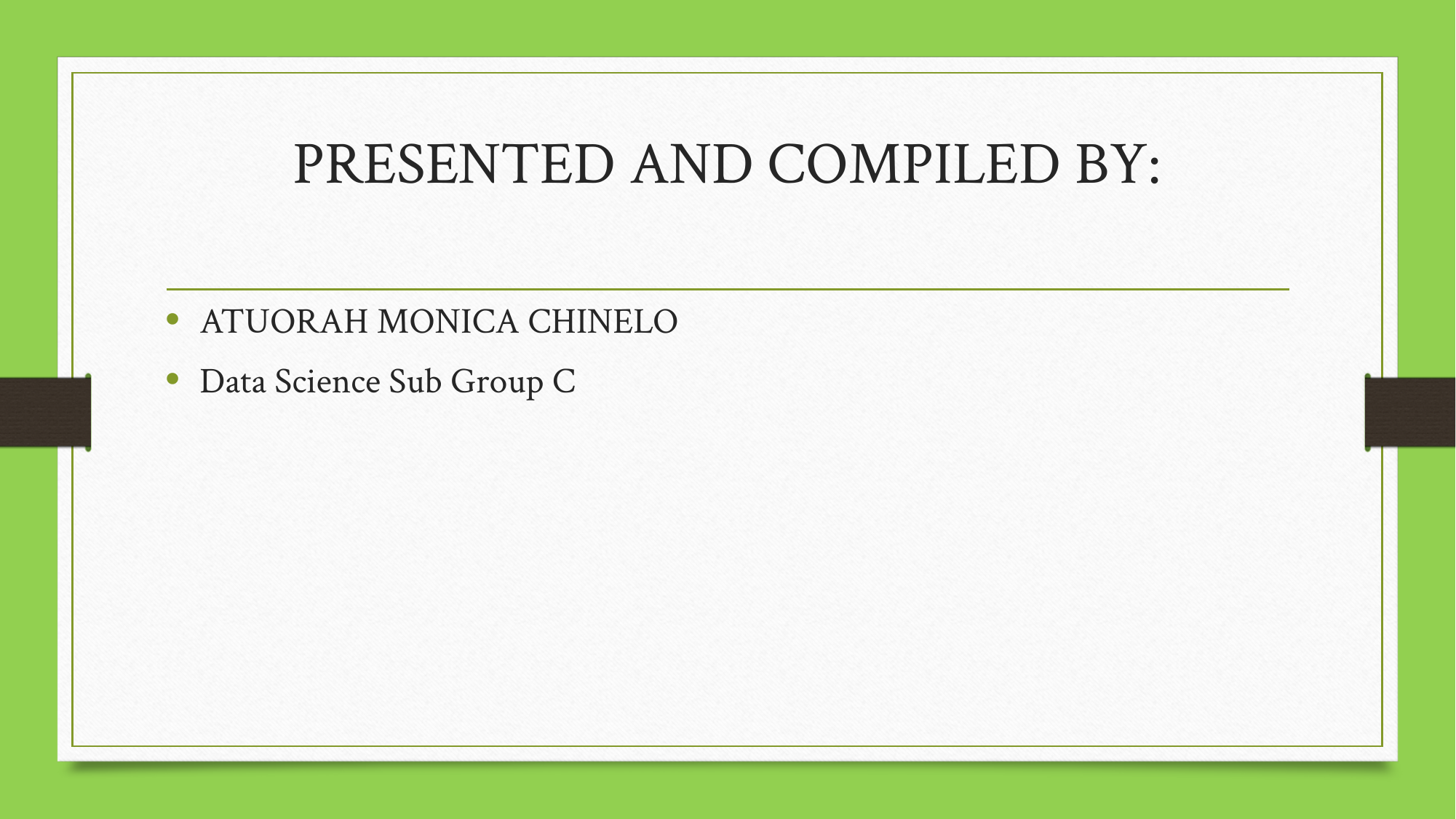

PRESENTED AND COMPILED BY:
ATUORAH MONICA CHINELO
Data Science Sub Group C